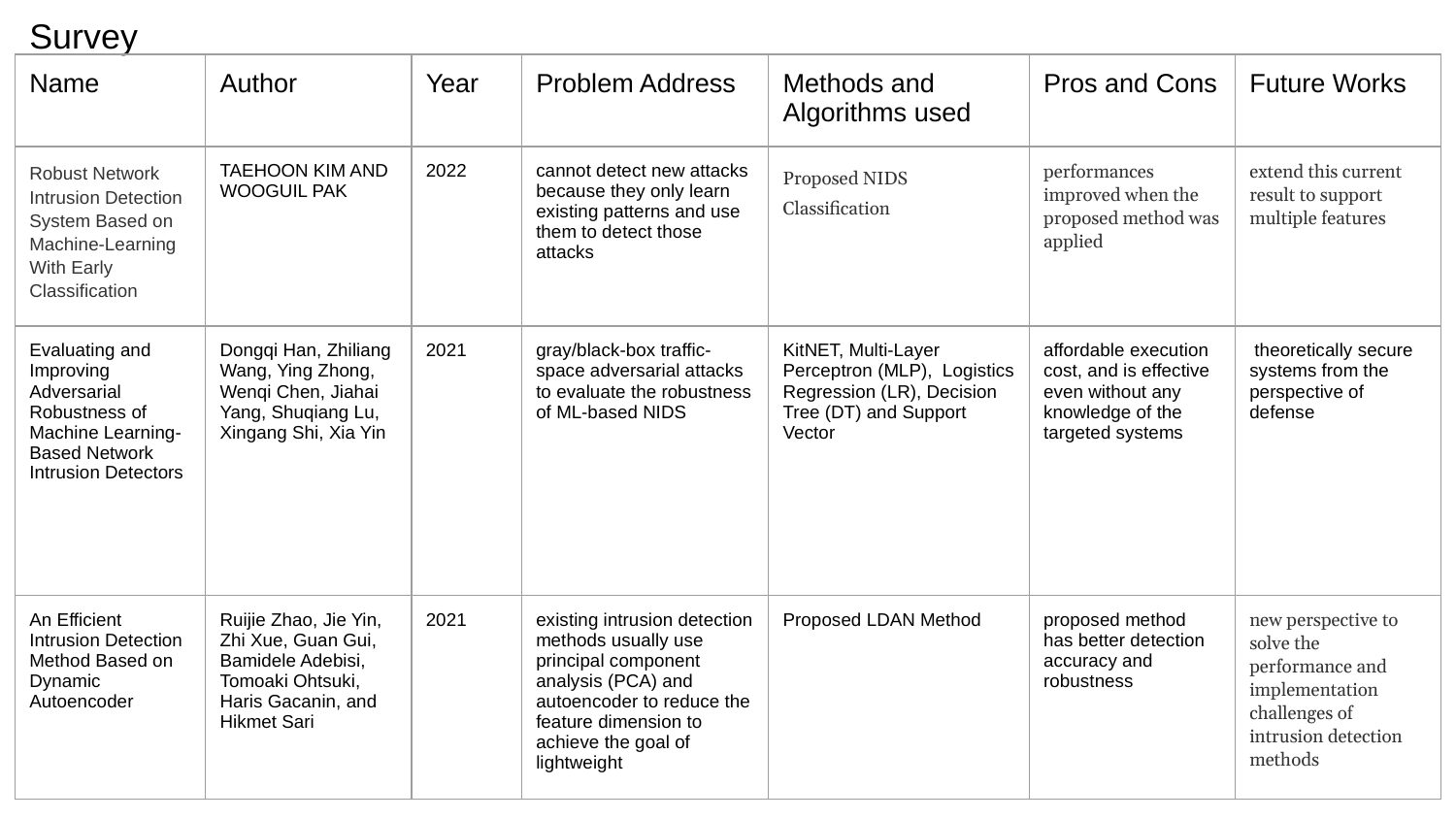

# Survey
| Name | Author | Year | Problem Address | Methods and Algorithms used | Pros and Cons | Future Works |
| --- | --- | --- | --- | --- | --- | --- |
| Robust Network Intrusion Detection System Based on Machine-Learning With Early Classification | TAEHOON KIM AND WOOGUIL PAK | 2022 | cannot detect new attacks because they only learn existing patterns and use them to detect those attacks | Proposed NIDS Classification | performances improved when the proposed method was applied | extend this current result to support multiple features |
| Evaluating and Improving Adversarial Robustness of Machine Learning-Based Network Intrusion Detectors | Dongqi Han, Zhiliang Wang, Ying Zhong, Wenqi Chen, Jiahai Yang, Shuqiang Lu, Xingang Shi, Xia Yin | 2021 | gray/black-box traffic-space adversarial attacks to evaluate the robustness of ML-based NIDS | KitNET, Multi-Layer Perceptron (MLP), Logistics Regression (LR), Decision Tree (DT) and Support Vector | affordable execution cost, and is effective even without any knowledge of the targeted systems | theoretically secure systems from the perspective of defense |
| An Efficient Intrusion Detection Method Based on Dynamic Autoencoder | Ruijie Zhao, Jie Yin, Zhi Xue, Guan Gui, Bamidele Adebisi, Tomoaki Ohtsuki, Haris Gacanin, and Hikmet Sari | 2021 | existing intrusion detection methods usually use principal component analysis (PCA) and autoencoder to reduce the feature dimension to achieve the goal of lightweight | Proposed LDAN Method | proposed method has better detection accuracy and robustness | new perspective to solve the performance and implementation challenges of intrusion detection methods |